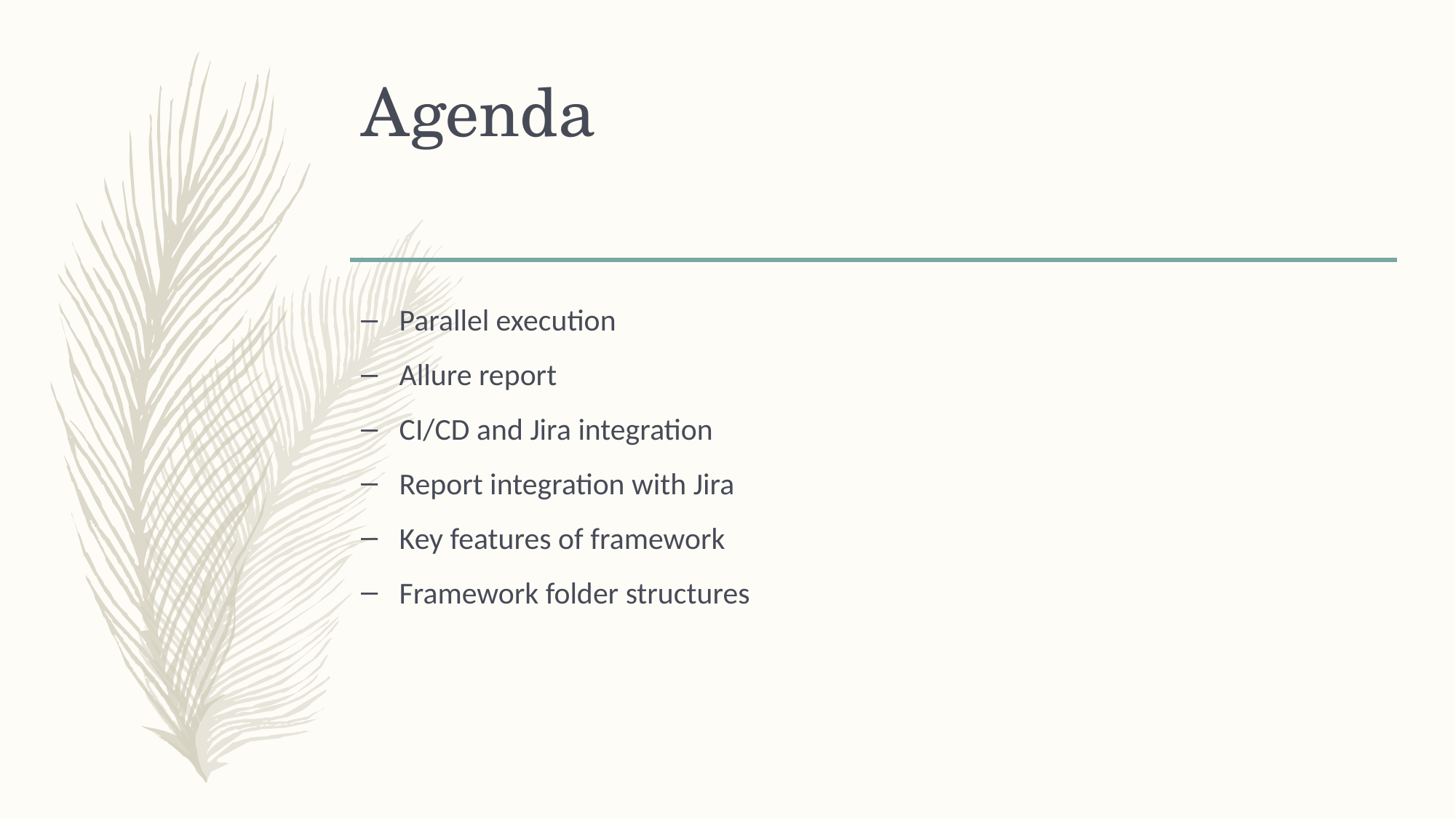

# Agenda
Parallel execution
Allure report
CI/CD and Jira integration
Report integration with Jira
Key features of framework
Framework folder structures